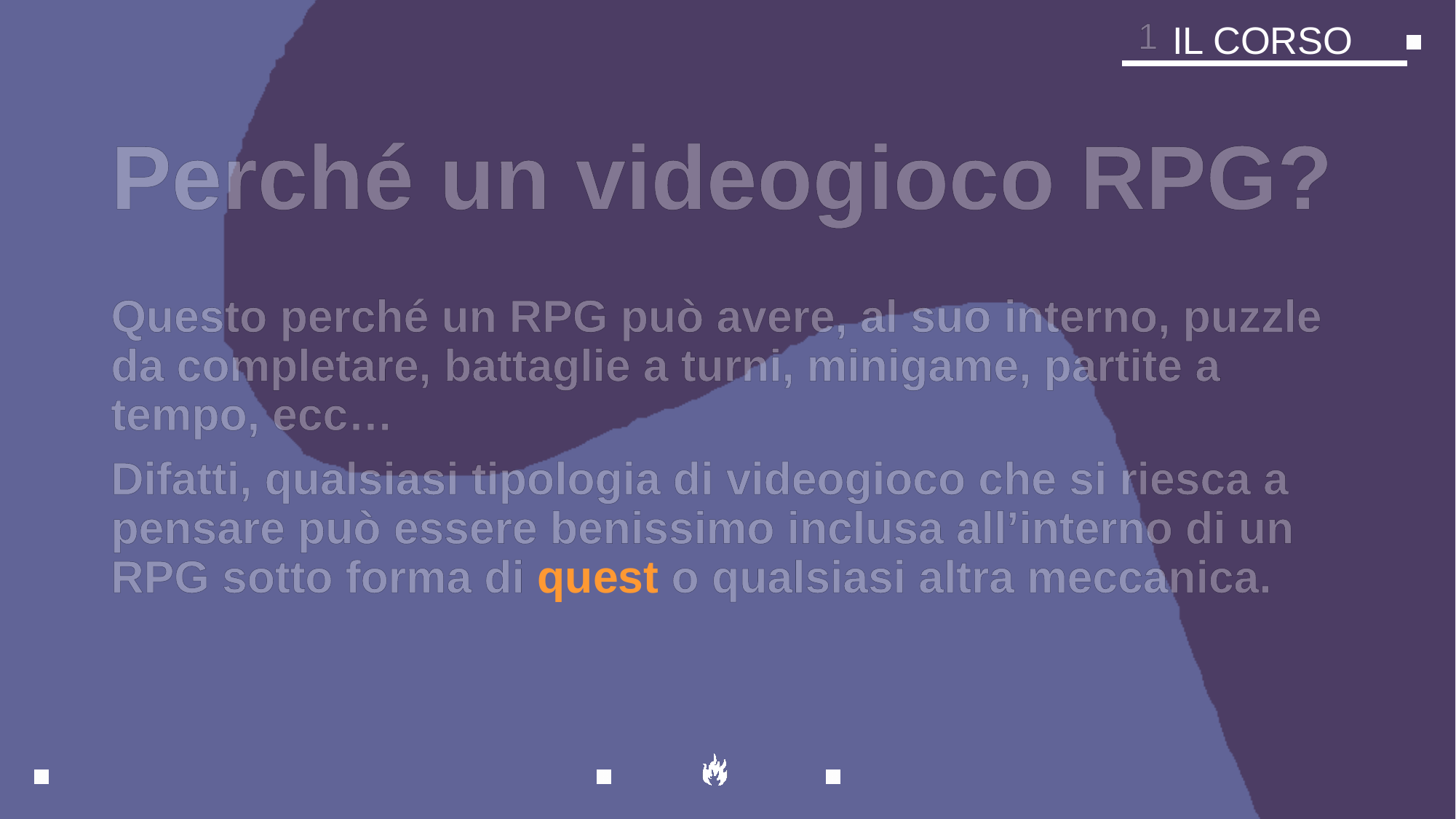

1
IL CORSO
# Perché un videogioco RPG?
Questo perché un RPG può avere, al suo interno, puzzle da completare, battaglie a turni, minigame, partite a tempo, ecc…
Difatti, qualsiasi tipologia di videogioco che si riesca a pensare può essere benissimo inclusa all’interno di un RPG sotto forma di quest o qualsiasi altra meccanica.